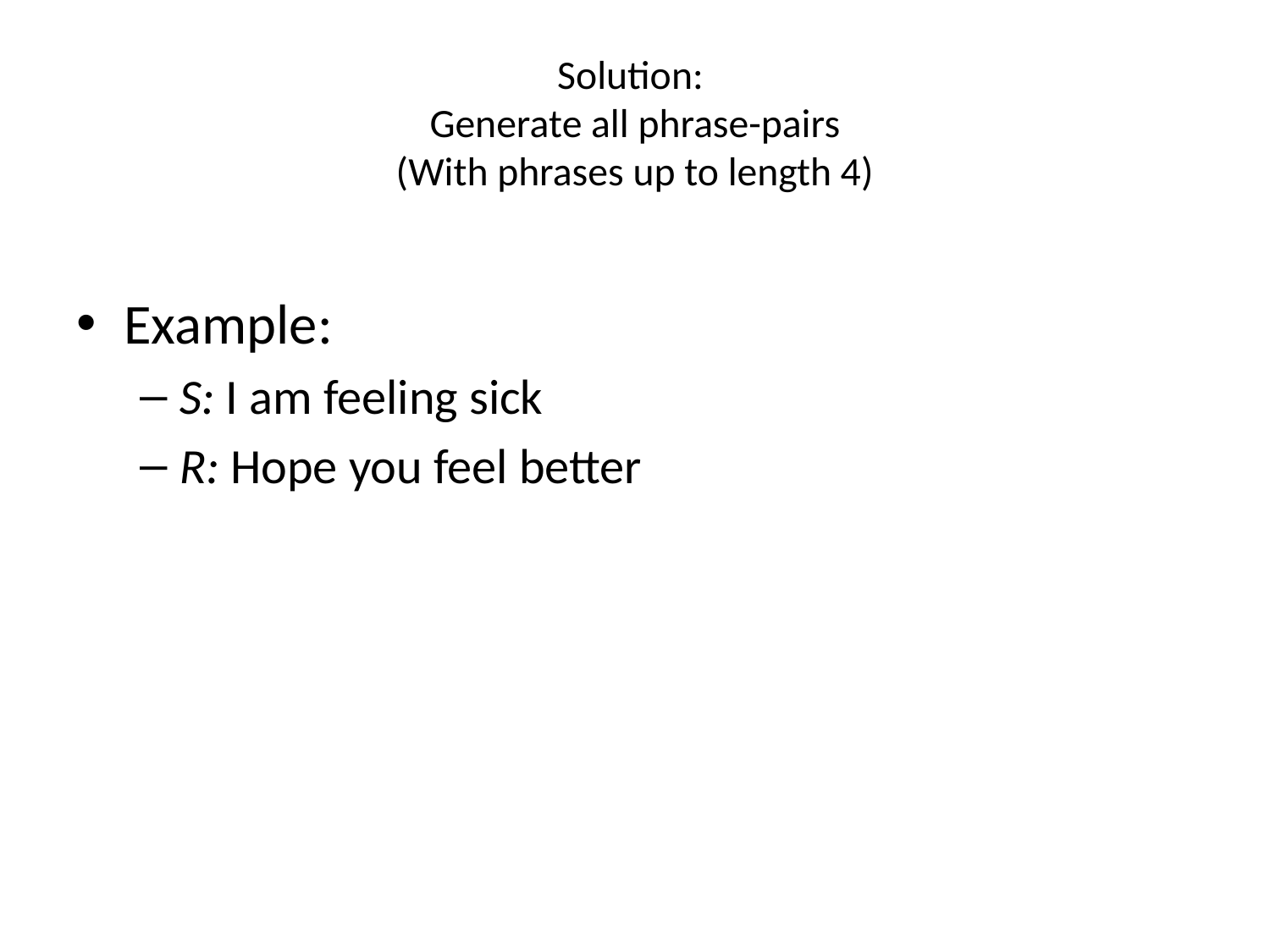

# Solution: Generate all phrase-pairs (With phrases up to length 4)
Example:
S: I am feeling sick
R: Hope you feel better